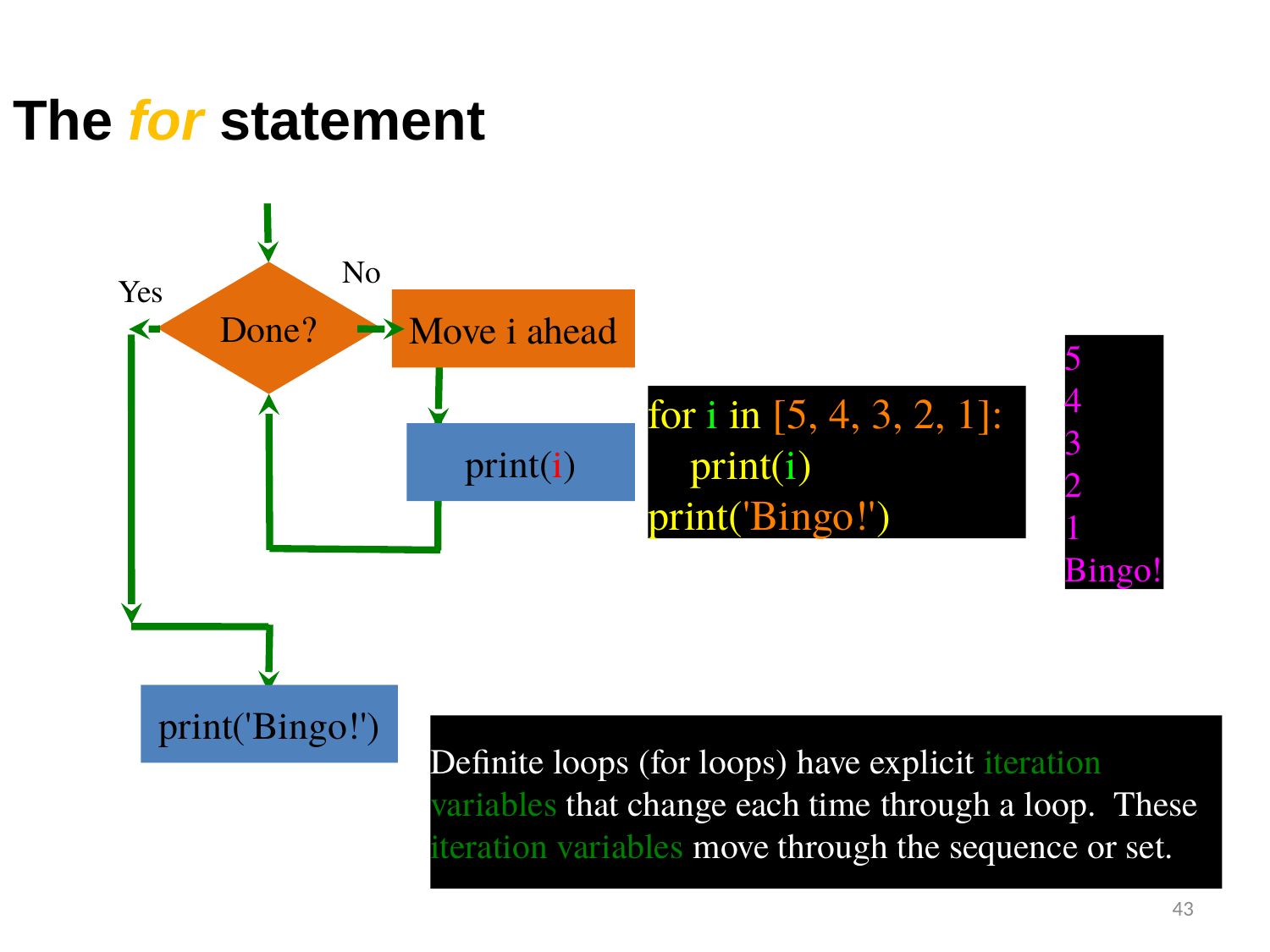

The for statement

No
Done?
Yes
Move i ahead

5
4
3
2
1
Bingo!

for i in [5, 4, 3, 2, 1]: :
    print(i)
print('Bingo!')

print(i)

print('Bingo!')
Definite loops (for loops) have explicit iteration variables that change each time through a loop.  These iteration variables move through the sequence or set.
43